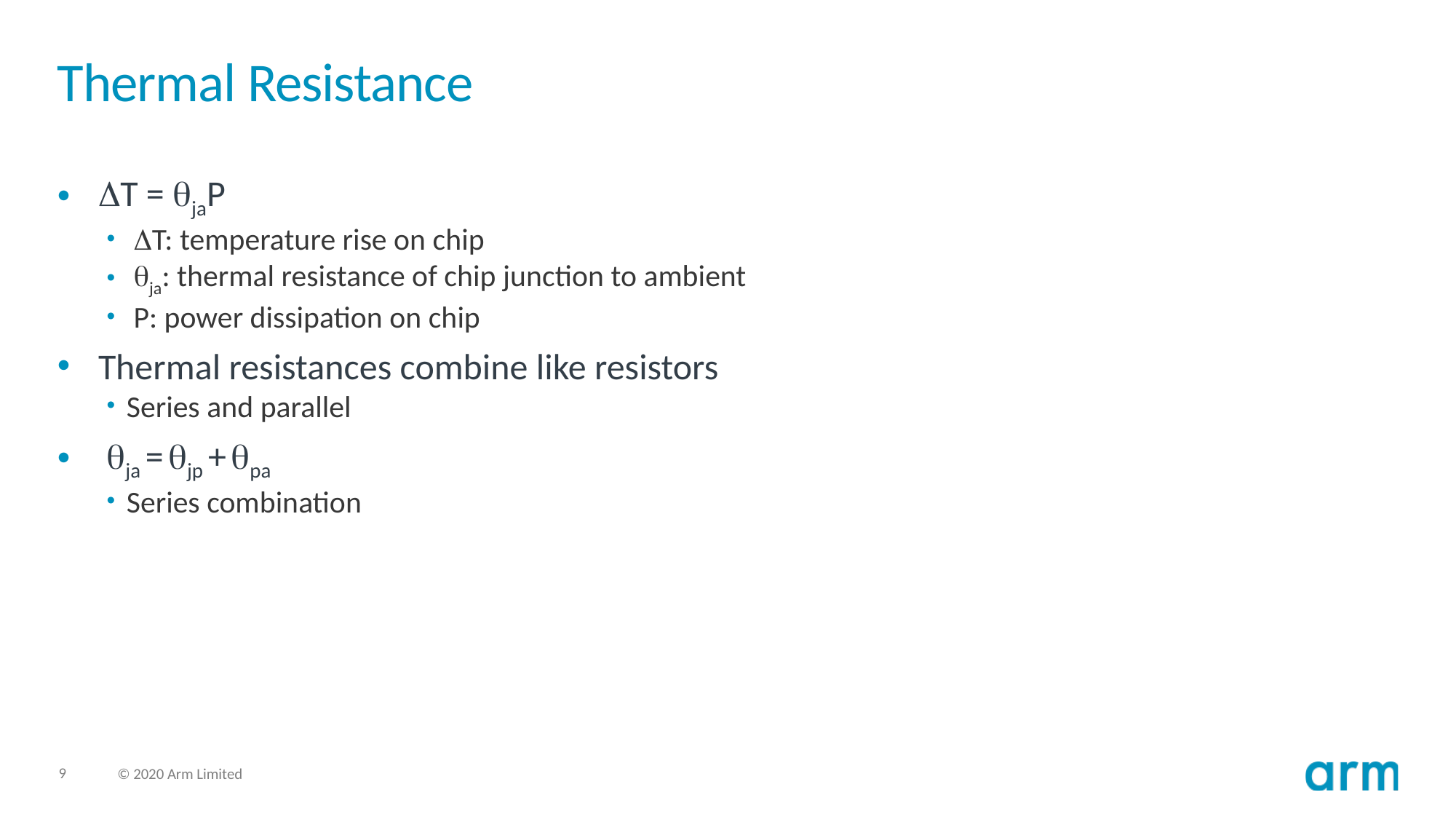

# Thermal Resistance
ΔT = θjaP
 ΔT: temperature rise on chip
 θja: thermal resistance of chip junction to ambient
 P: power dissipation on chip
Thermal resistances combine like resistors
Series and parallel
 θja = θjp + θpa
Series combination